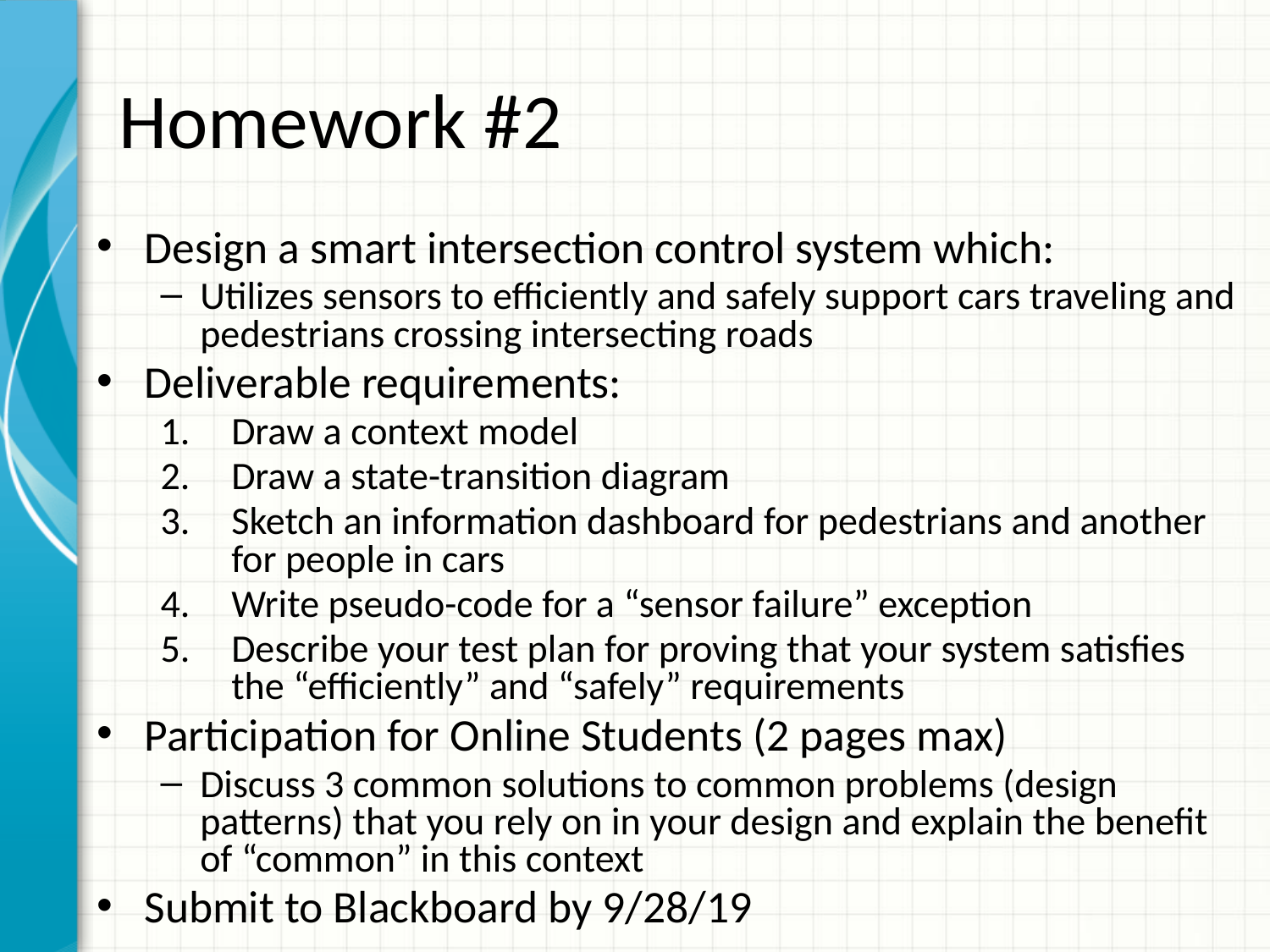

# Homework #2
Design a smart intersection control system which:
Utilizes sensors to efficiently and safely support cars traveling and pedestrians crossing intersecting roads
Deliverable requirements:
Draw a context model
Draw a state-transition diagram
Sketch an information dashboard for pedestrians and another for people in cars
Write pseudo-code for a “sensor failure” exception
Describe your test plan for proving that your system satisfies the “efficiently” and “safely” requirements
Participation for Online Students (2 pages max)
Discuss 3 common solutions to common problems (design patterns) that you rely on in your design and explain the benefit of “common” in this context
Submit to Blackboard by 9/28/19